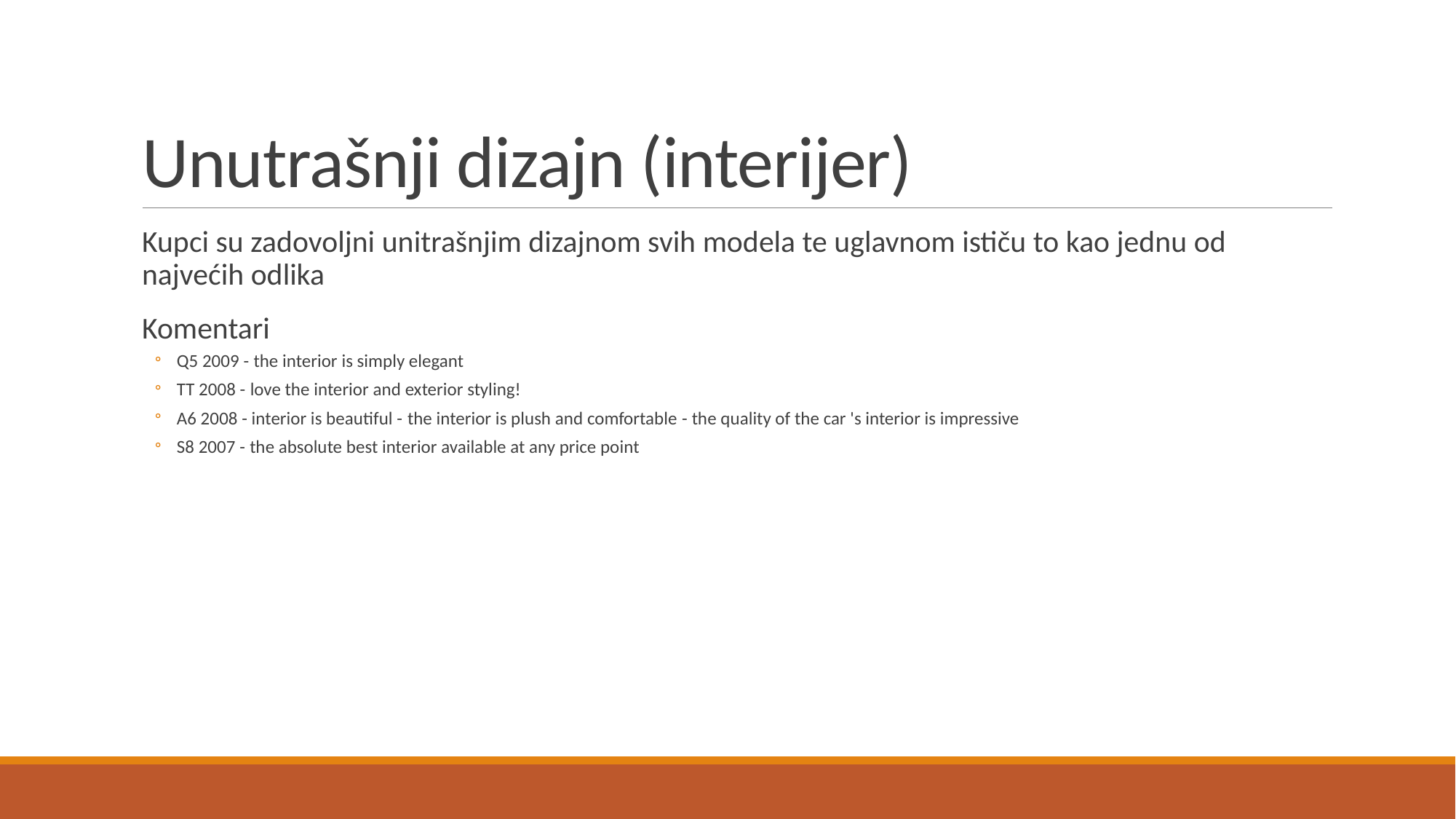

# Unutrašnji dizajn (interijer)
Kupci su zadovoljni unitrašnjim dizajnom svih modela te uglavnom ističu to kao jednu od najvećih odlika
Komentari
Q5 2009 - the interior is simply elegant
TT 2008 - love the interior and exterior styling!
A6 2008 - interior is beautiful - the interior is plush and comfortable - the quality of the car 's interior is impressive
S8 2007 - the absolute best interior available at any price point